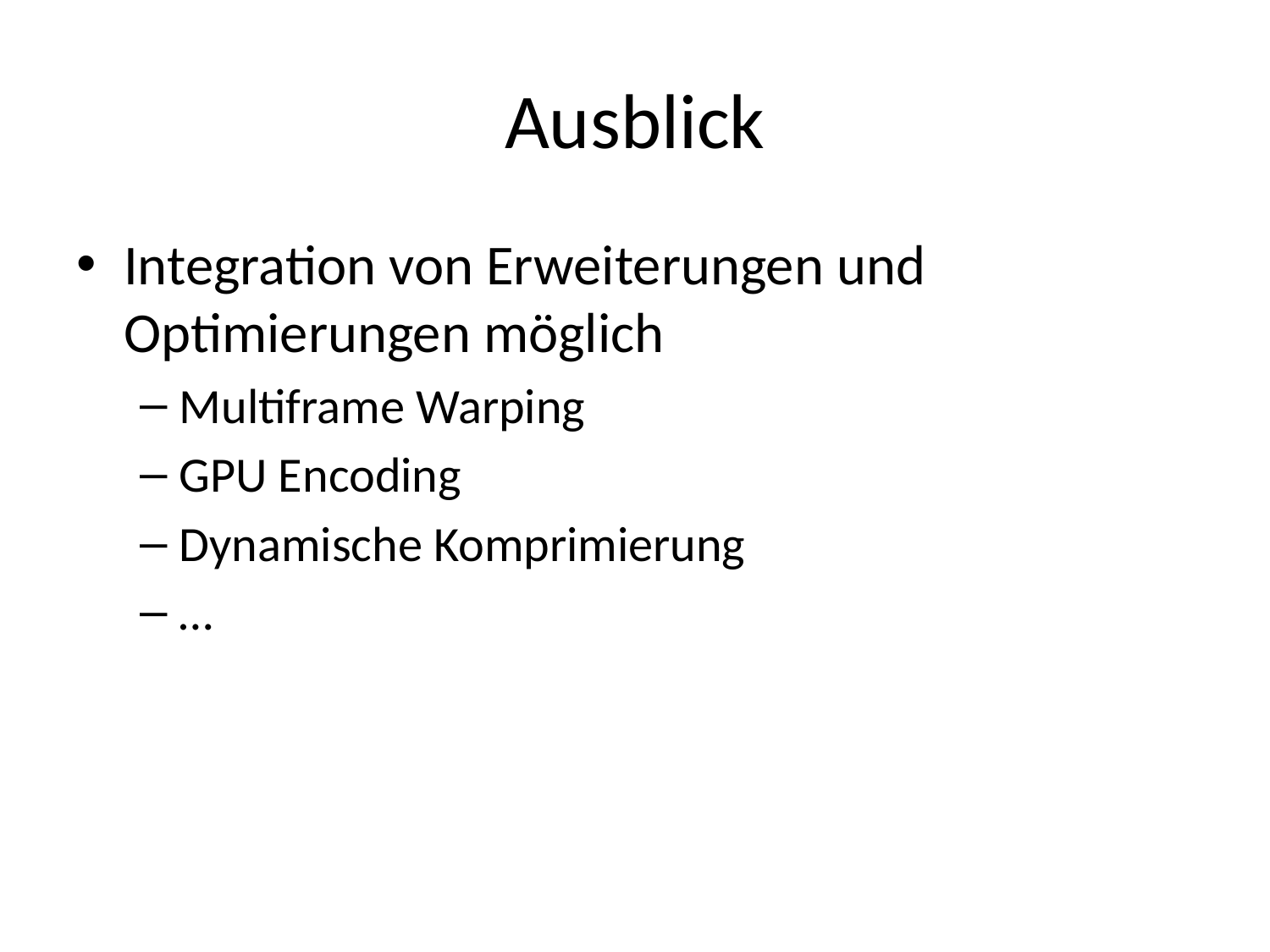

# Ausblick
Integration von Erweiterungen und Optimierungen möglich
Multiframe Warping
GPU Encoding
Dynamische Komprimierung
…